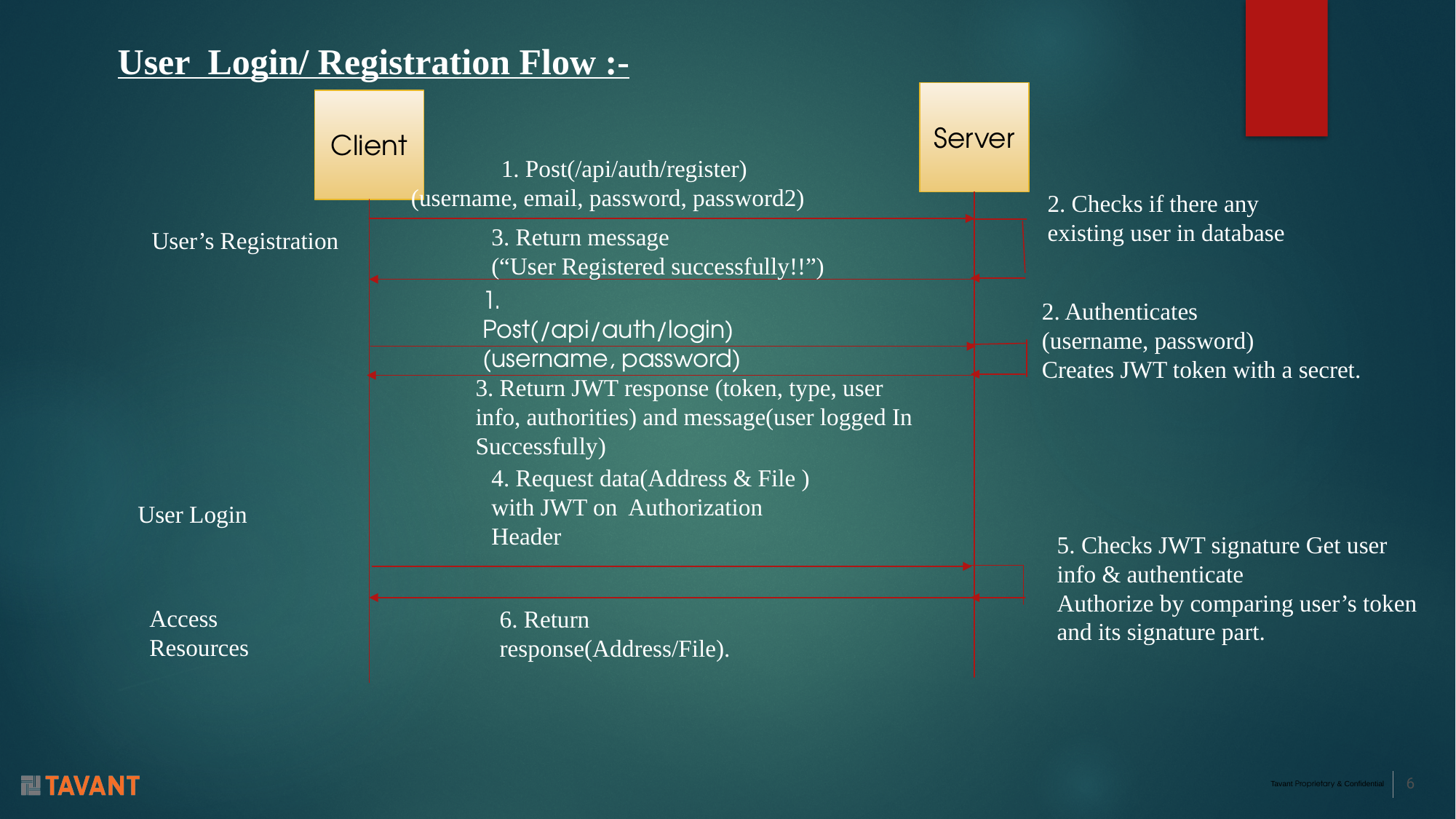

User  Login/ Registration Flow :-
Server
Client
               1. Post(/api/auth/register)
(username, email, password, password2)
2. Checks if there any existing user in database
3. Return message
(“User Registered successfully!!”)
User’s Registration
1. Post(/api/auth/login)
(username, password)
2. Authenticates
(username, password)
Creates JWT token with a secret.
3. Return JWT response (token, type, user info, authorities) and message(user logged In Successfully)

4. Request data(Address & File ) with JWT on  Authorization Header
User Login
5. Checks JWT signature Get user info & authenticate
Authorize by comparing user’s token and its signature part.
Access Resources
6. Return response(Address/File).